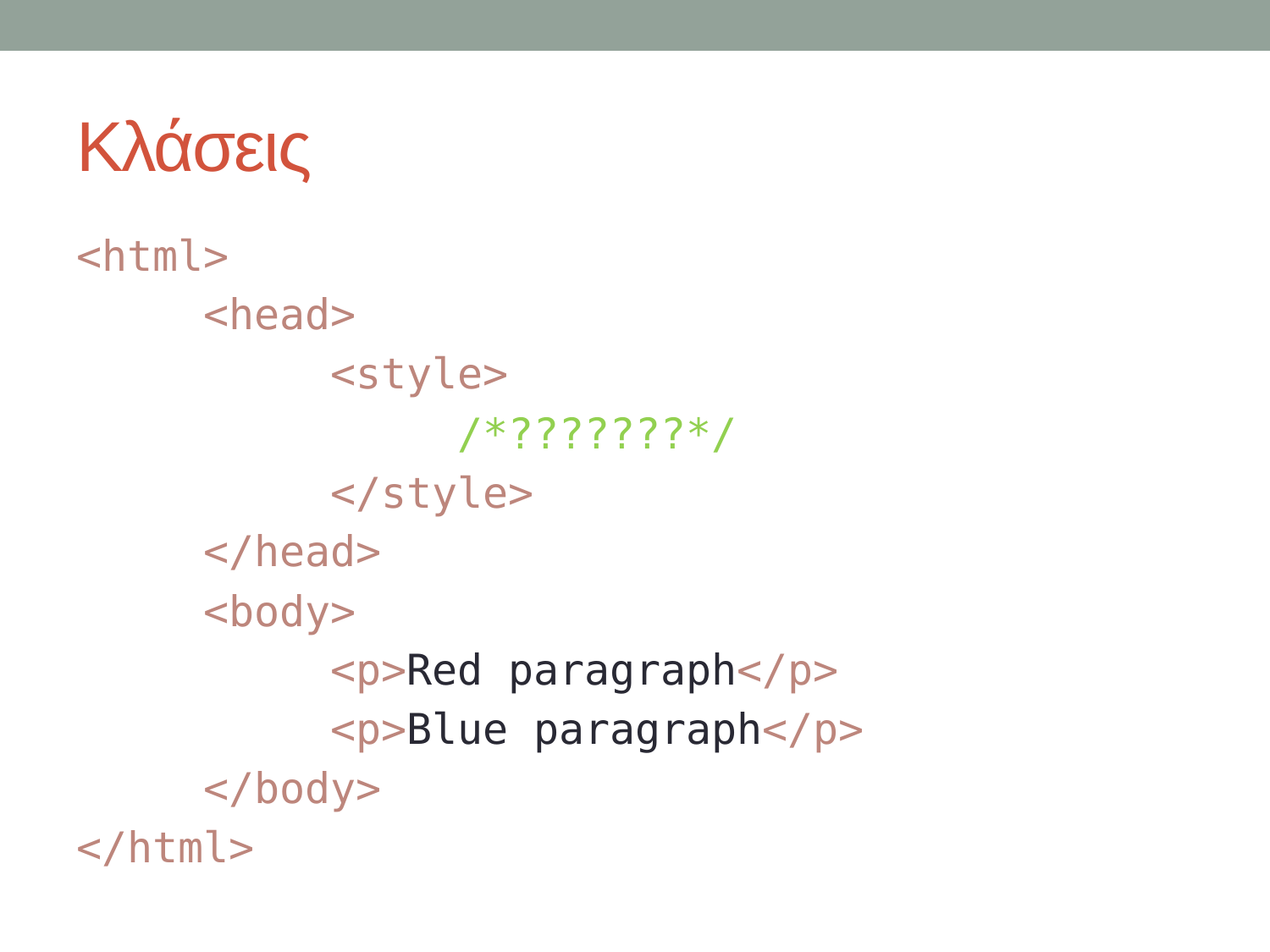

# Κλάσεις
<html>
	<head>
		<style>
			/*???????*/
		</style>
	</head>
	<body>
		<p>Red paragraph</p>
		<p>Blue paragraph</p>
	</body>
</html>